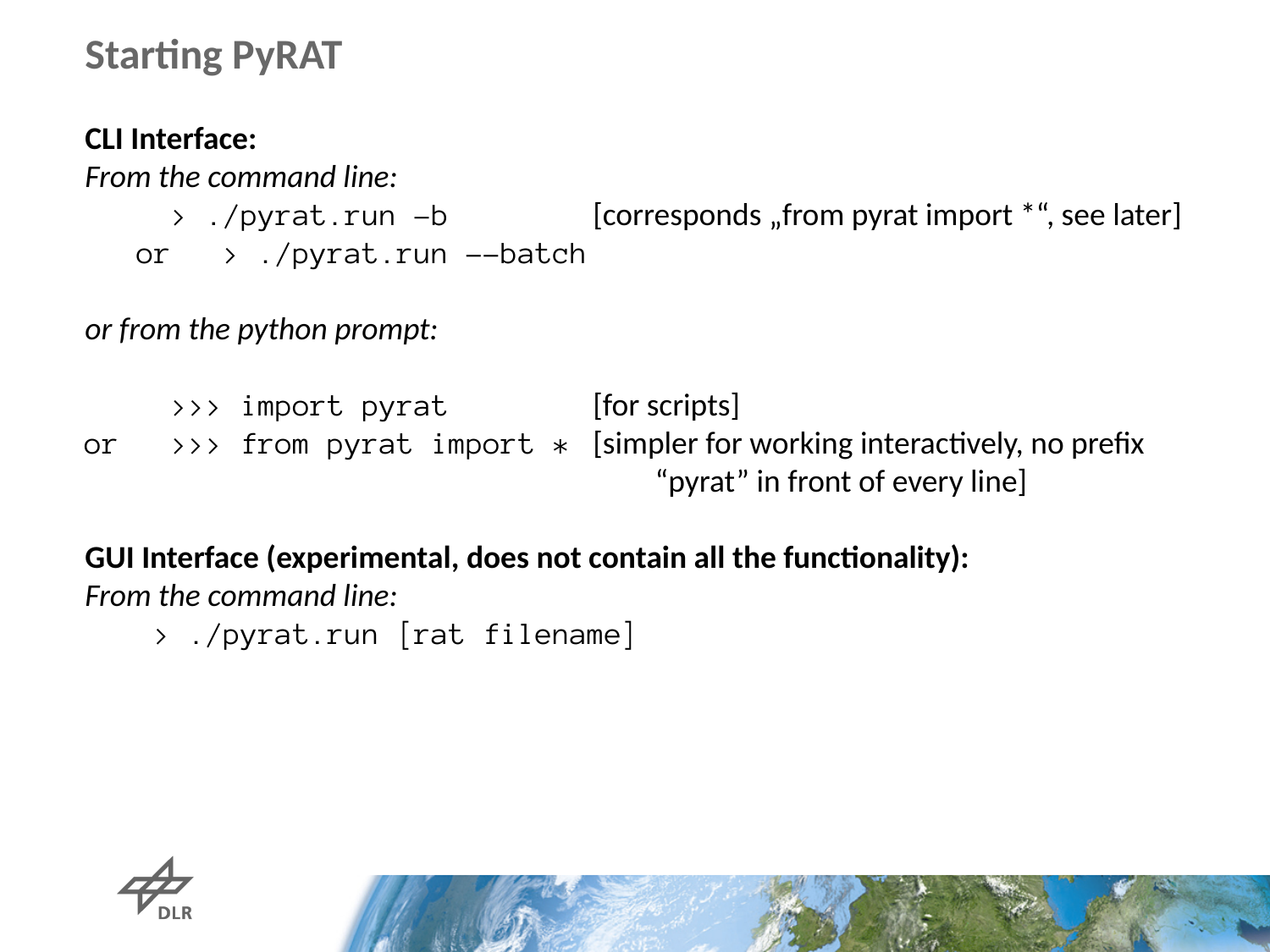

# Starting PyRAT
CLI Interface:
From the command line:
     > ./pyrat.run –b       	[corresponds „from pyrat import *“, see later]       or   > ./pyrat.run --batch

or from the python prompt:

     >>> import pyrat		[for scripts]
or   >>> from pyrat import *	[simpler for working interactively, no prefix
				“pyrat” in front of every line]

GUI Interface (experimental, does not contain all the functionality):
From the command line:
    > ./pyrat.run [rat filename]